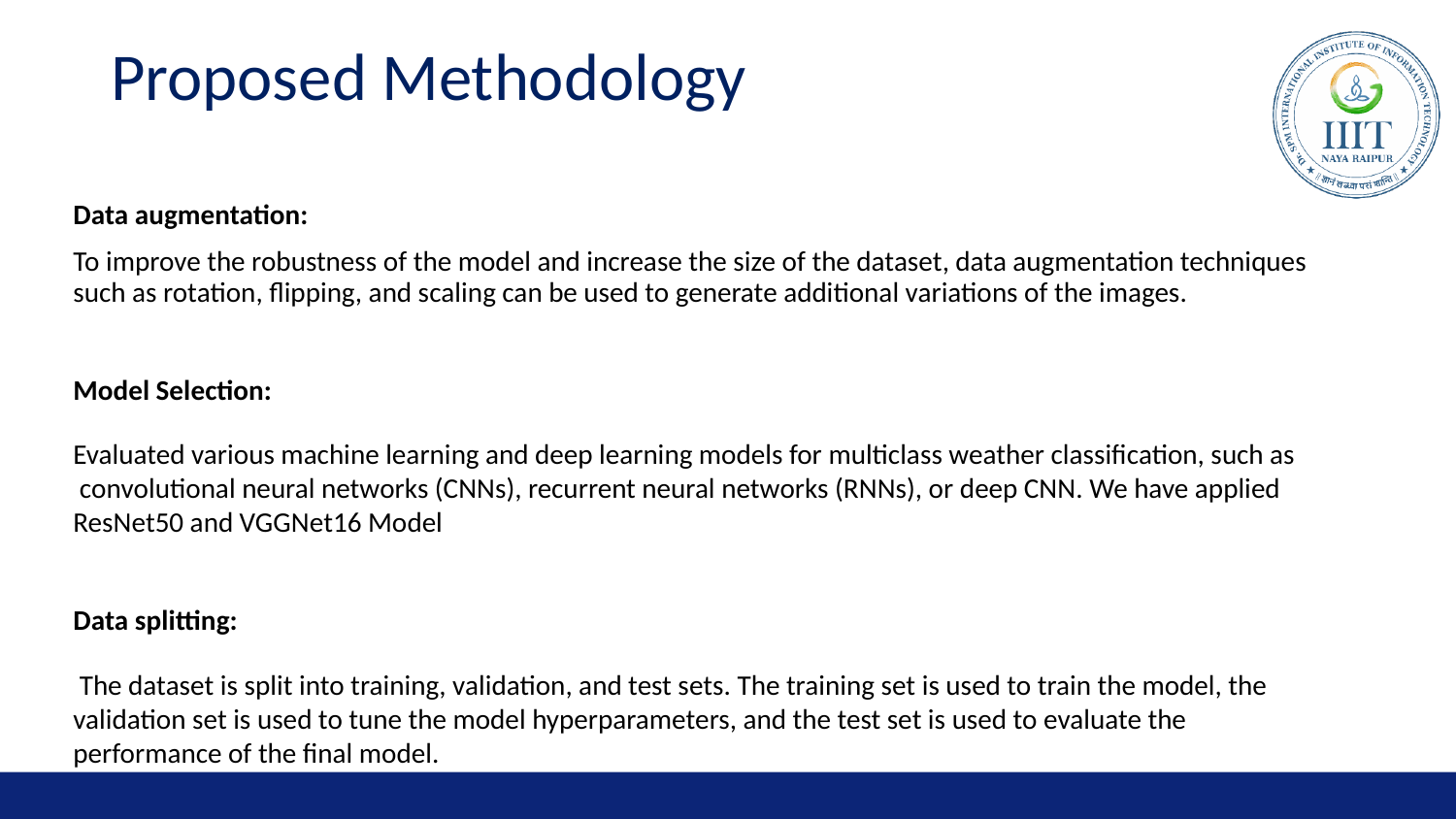

# Proposed Methodology
Data augmentation:
To improve the robustness of the model and increase the size of the dataset, data augmentation techniques such as rotation, flipping, and scaling can be used to generate additional variations of the images.

Model Selection:
Evaluated various machine learning and deep learning models for multiclass weather classification, such as   convolutional neural networks (CNNs), recurrent neural networks (RNNs), or deep CNN. We have applied ResNet50 and VGGNet16 Model
Data splitting:
 The dataset is split into training, validation, and test sets. The training set is used to train the model, the validation set is used to tune the model hyperparameters, and the test set is used to evaluate the performance of the final model.